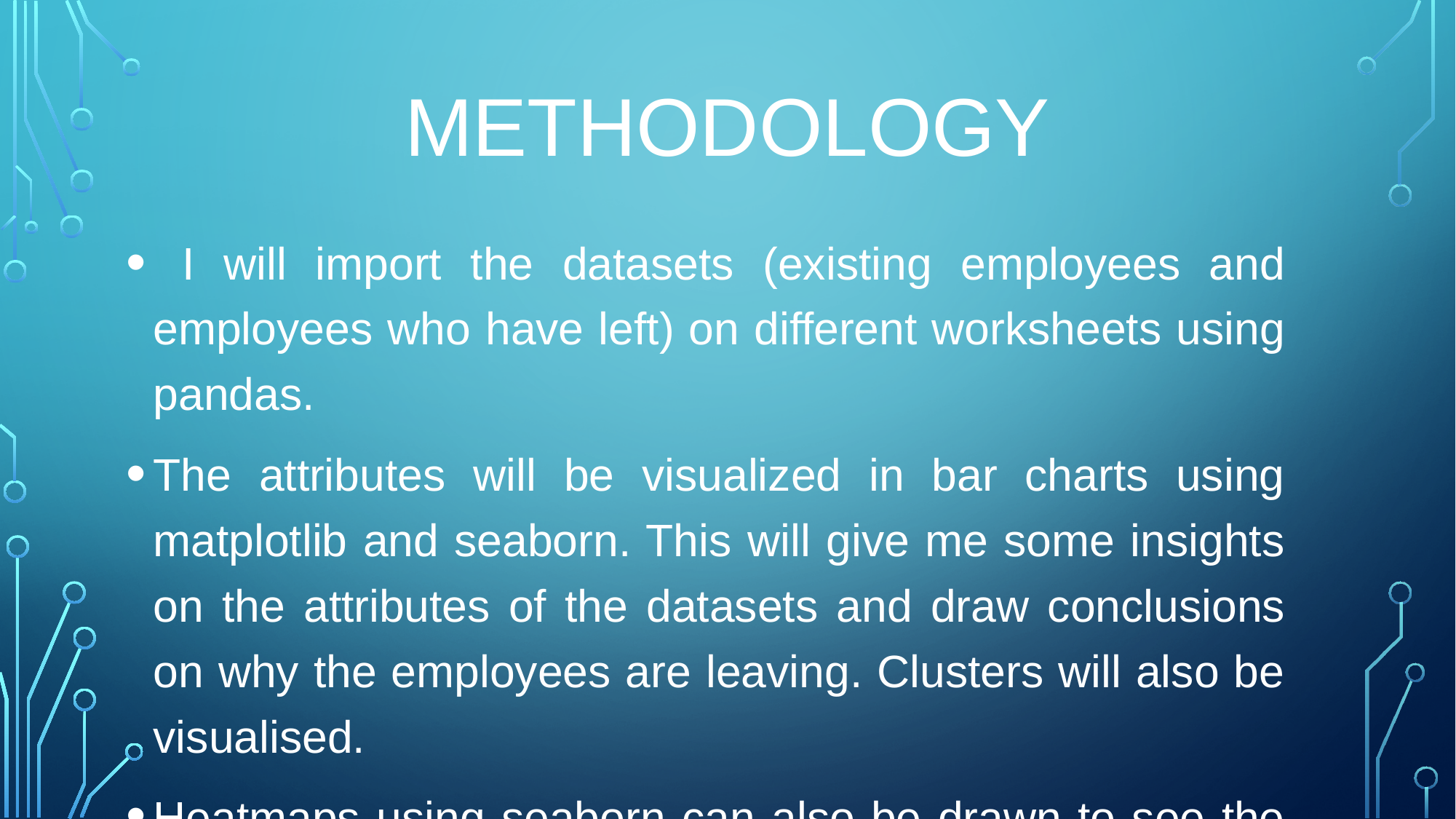

# Methodology
 I will import the datasets (existing employees and employees who have left) on different worksheets using pandas.
The attributes will be visualized in bar charts using matplotlib and seaborn. This will give me some insights on the attributes of the datasets and draw conclusions on why the employees are leaving. Clusters will also be visualised.
Heatmaps using seaborn can also be drawn to see the correlation between  attributes of each datasets